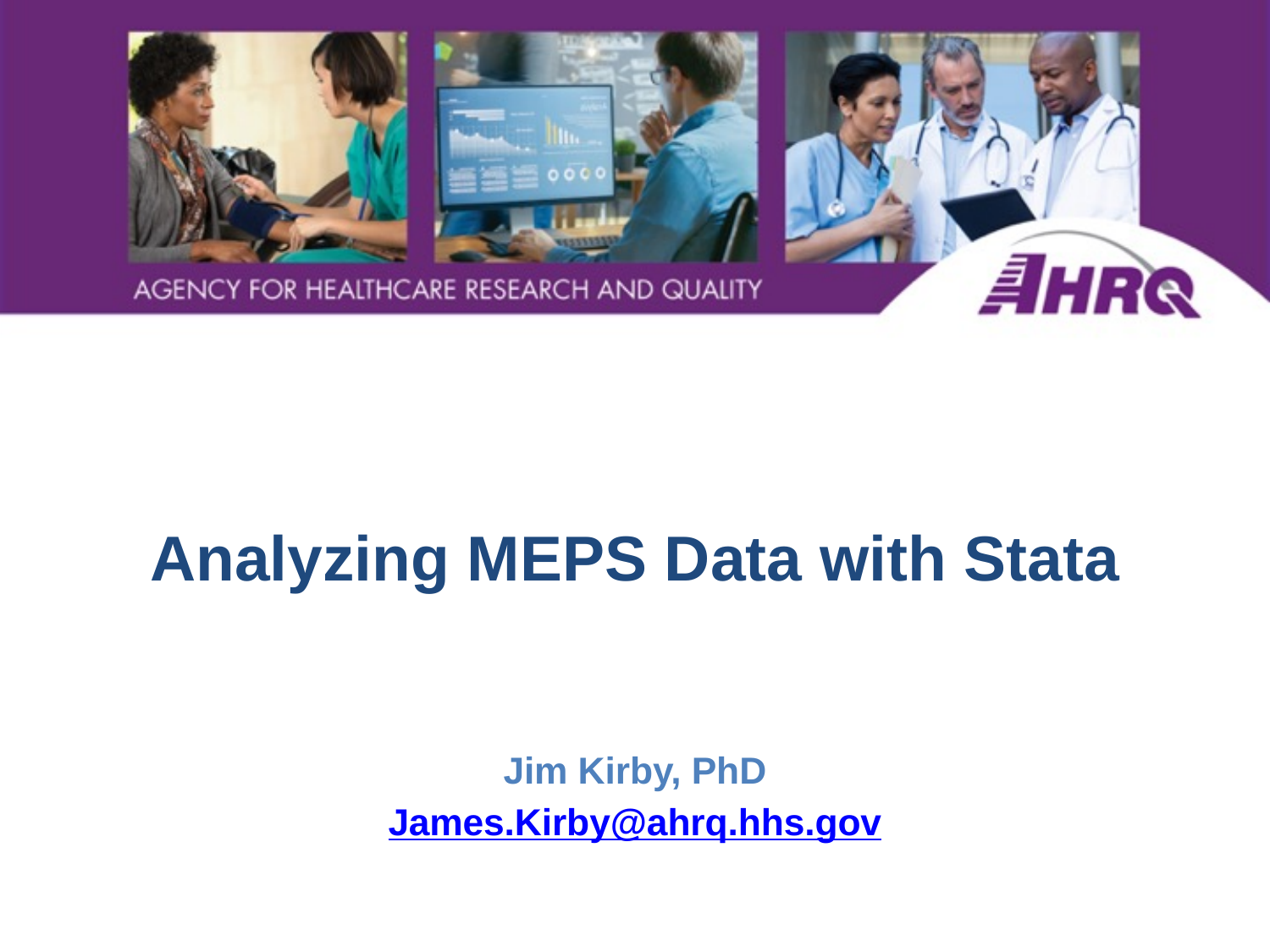

# Analyzing MEPS Data with Stata

Jim Kirby, PhD
James.Kirby@ahrq.hhs.gov